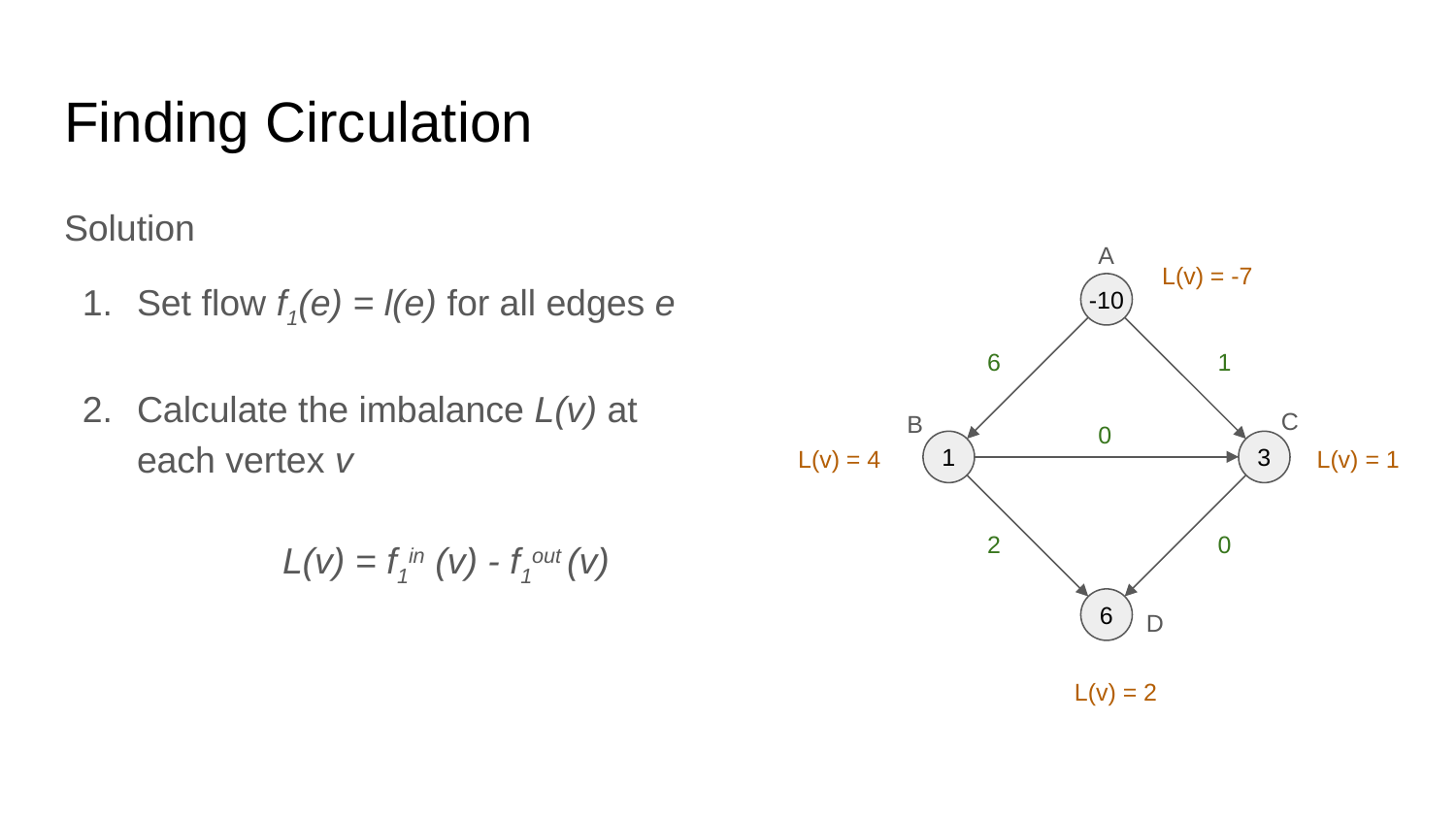

# Finding Circulation
Solution
Set flow f1(e) = l(e) for all edges e
Calculate the imbalance L(v) at each vertex v
	L(v) = f1in (v) - f1out (v)
A
L(v) = -7
-10
6
1
0
1
3
2
0
6
C
B
L(v) = 4
L(v) = 1
D
L(v) = 2